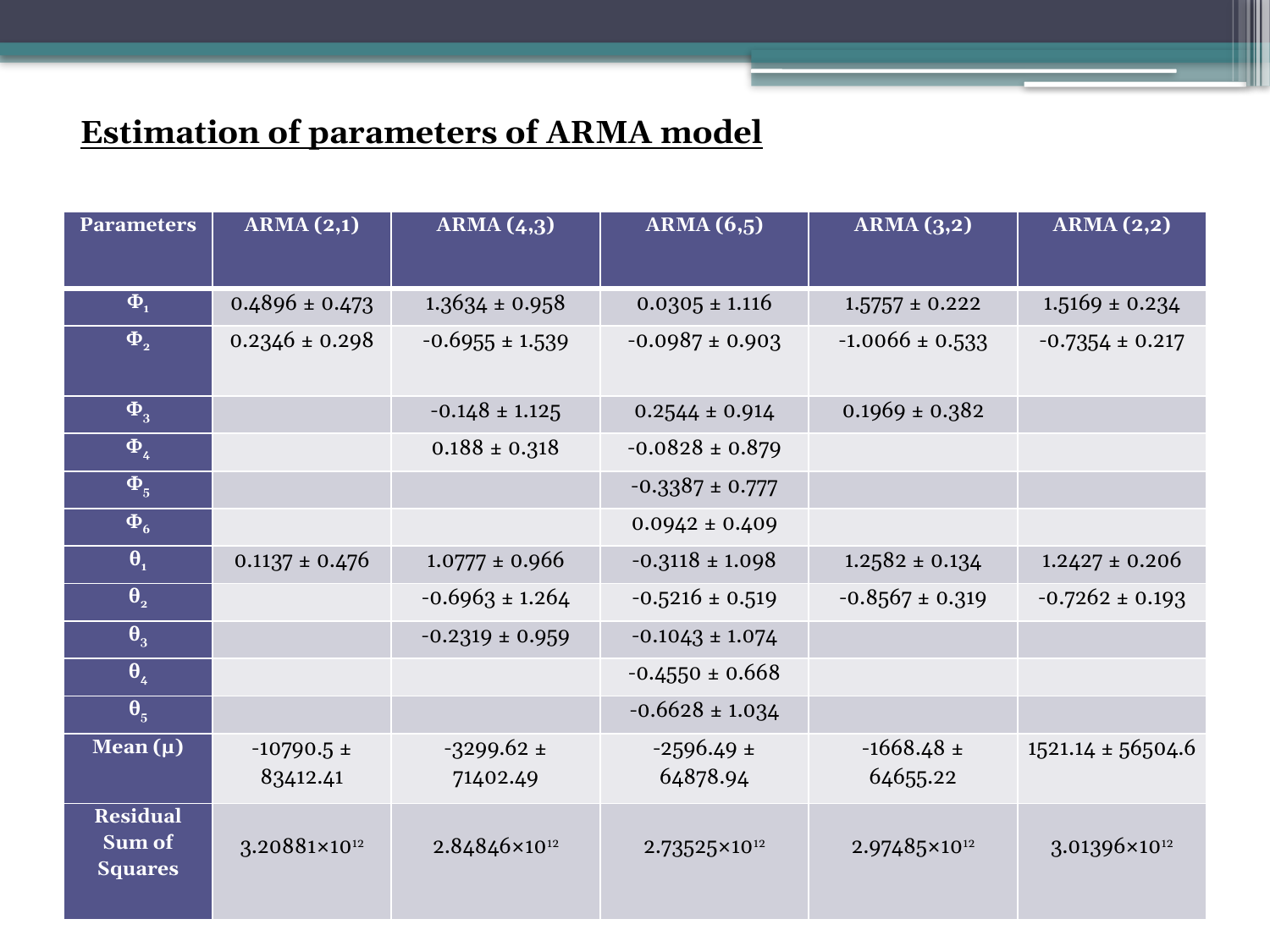

Estimation of parameters of ARMA model
| Parameters | ARMA (2,1) | ARMA (4,3) | ARMA (6,5) | ARMA (3,2) | ARMA (2,2) |
| --- | --- | --- | --- | --- | --- |
| Φ1 | 0.4896 ± 0.473 | 1.3634 ± 0.958 | 0.0305 ± 1.116 | 1.5757 ± 0.222 | 1.5169 ± 0.234 |
| Φ2 | 0.2346 ± 0.298 | -0.6955 ± 1.539 | -0.0987 ± 0.903 | -1.0066 ± 0.533 | -0.7354 ± 0.217 |
| Φ3 |  | -0.148 ± 1.125 | 0.2544 ± 0.914 | 0.1969 ± 0.382 |  |
| Φ4 |  | 0.188 ± 0.318 | -0.0828 ± 0.879 |  |  |
| Φ5 |  |  | -0.3387 ± 0.777 |  |  |
| Φ6 |  |  | 0.0942 ± 0.409 |  |  |
| θ1 | 0.1137 ± 0.476 | 1.0777 ± 0.966 | -0.3118 ± 1.098 | 1.2582 ± 0.134 | 1.2427 ± 0.206 |
| θ2 |  | -0.6963 ± 1.264 | -0.5216 ± 0.519 | -0.8567 ± 0.319 | -0.7262 ± 0.193 |
| θ3 |  | -0.2319 ± 0.959 | -0.1043 ± 1.074 |  |  |
| θ4 |  |  | -0.4550 ± 0.668 |  |  |
| θ5 |  |  | -0.6628 ± 1.034 |  |  |
| Mean (µ) | -10790.5 ± 83412.41 | -3299.62 ± 71402.49 | -2596.49 ± 64878.94 | -1668.48 ± 64655.22 | 1521.14 ± 56504.6 |
| Residual Sum of Squares | 3.20881×1012 | 2.84846×1012 | 2.73525×1012 | 2.97485×1012 | 3.01396×1012 |